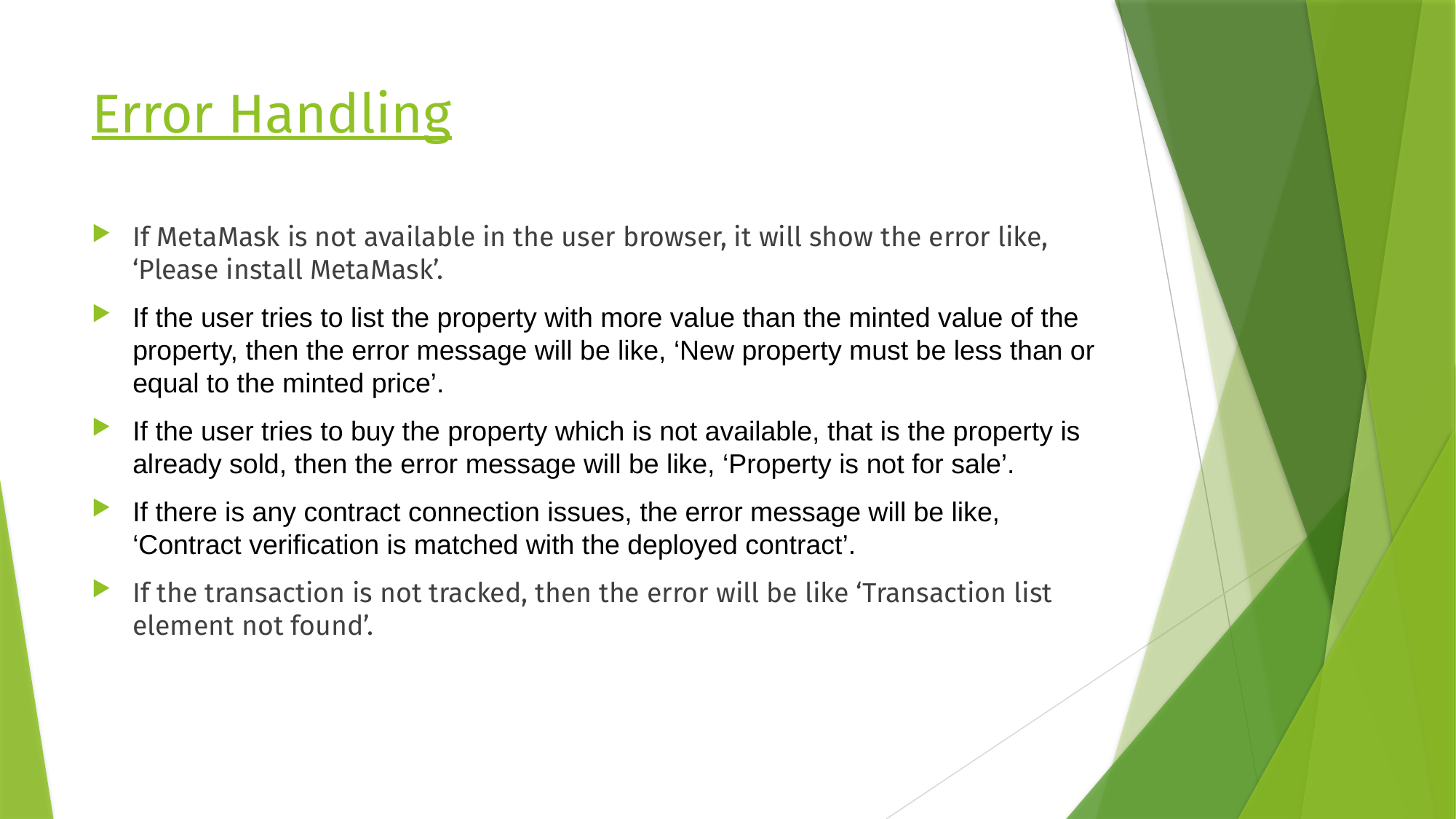

# Error Handling
If MetaMask is not available in the user browser, it will show the error like, ‘Please install MetaMask’.
If the user tries to list the property with more value than the minted value of the property, then the error message will be like, ‘New property must be less than or equal to the minted price’.
If the user tries to buy the property which is not available, that is the property is already sold, then the error message will be like, ‘Property is not for sale’.
If there is any contract connection issues, the error message will be like, ‘Contract verification is matched with the deployed contract’.
If the transaction is not tracked, then the error will be like ‘Transaction list element not found’.